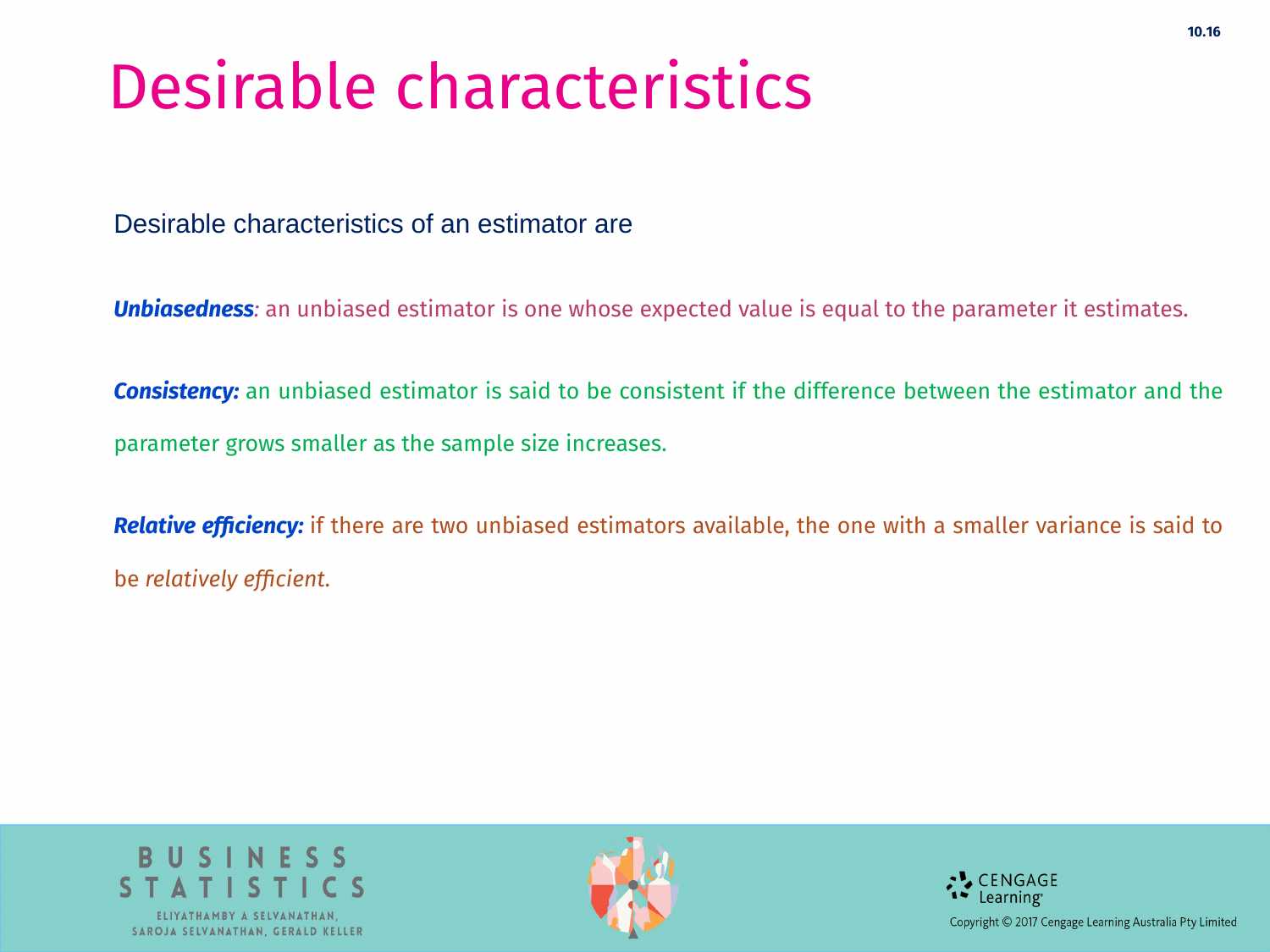

10.16
# Desirable characteristics
Desirable characteristics of an estimator are
Unbiasedness: an unbiased estimator is one whose expected value is equal to the parameter it estimates.
Consistency: an unbiased estimator is said to be consistent if the difference between the estimator and the parameter grows smaller as the sample size increases.
Relative efficiency: if there are two unbiased estimators available, the one with a smaller variance is said to be relatively efficient.